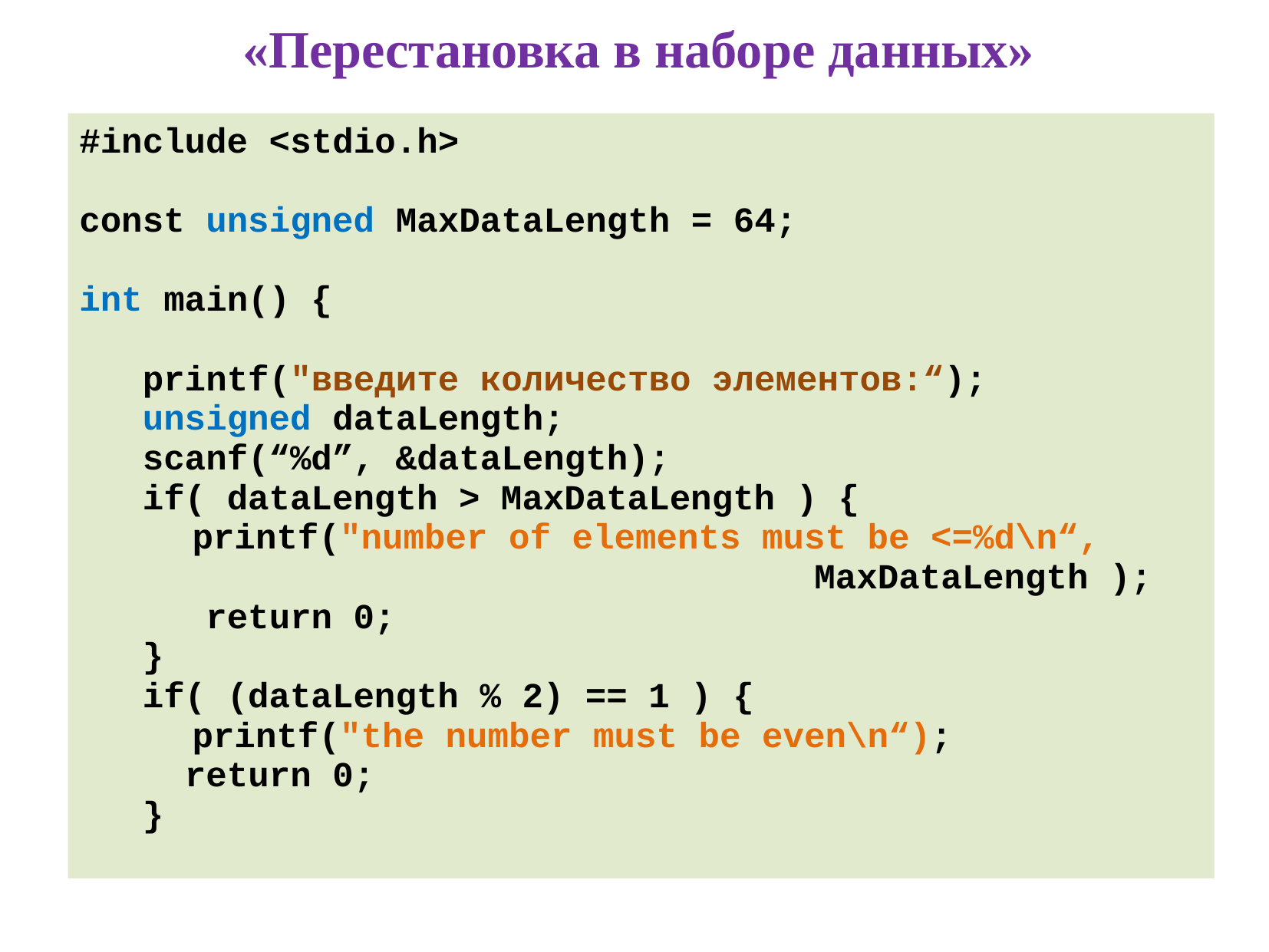

# «Перестановка в наборе данных»
#include <stdio.h>

const unsigned MaxDataLength = 64;

int main() {

   printf("введите количество элементов:“);
   unsigned dataLength;
   scanf(“%d”, &dataLength);
   if( dataLength > MaxDataLength ) {
 		printf("number of elements must be <=%d\n“, 														MaxDataLength );
      return 0;
   }
   if( (dataLength % 2) == 1 ) {
 		printf("the number must be even\n“);
     return 0;
   }